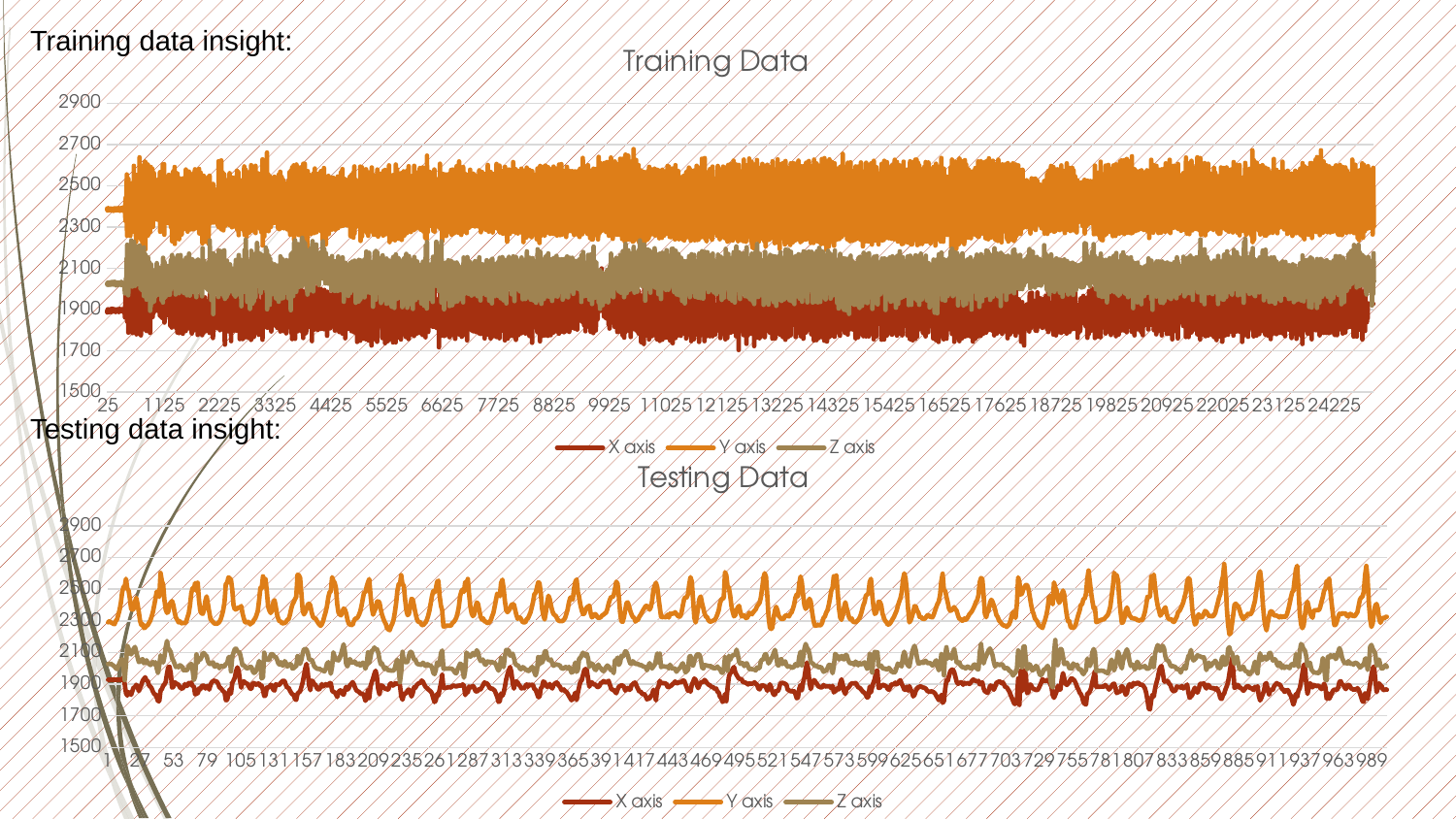

Training data insight:

### Chart: Training Data

| Category | X axis | Y axis | Z axis |
|---|---|---|---|
Testing data insight:

### Chart: Testing Data

| Category | X axis | Y axis | Z axis |
|---|---|---|---|